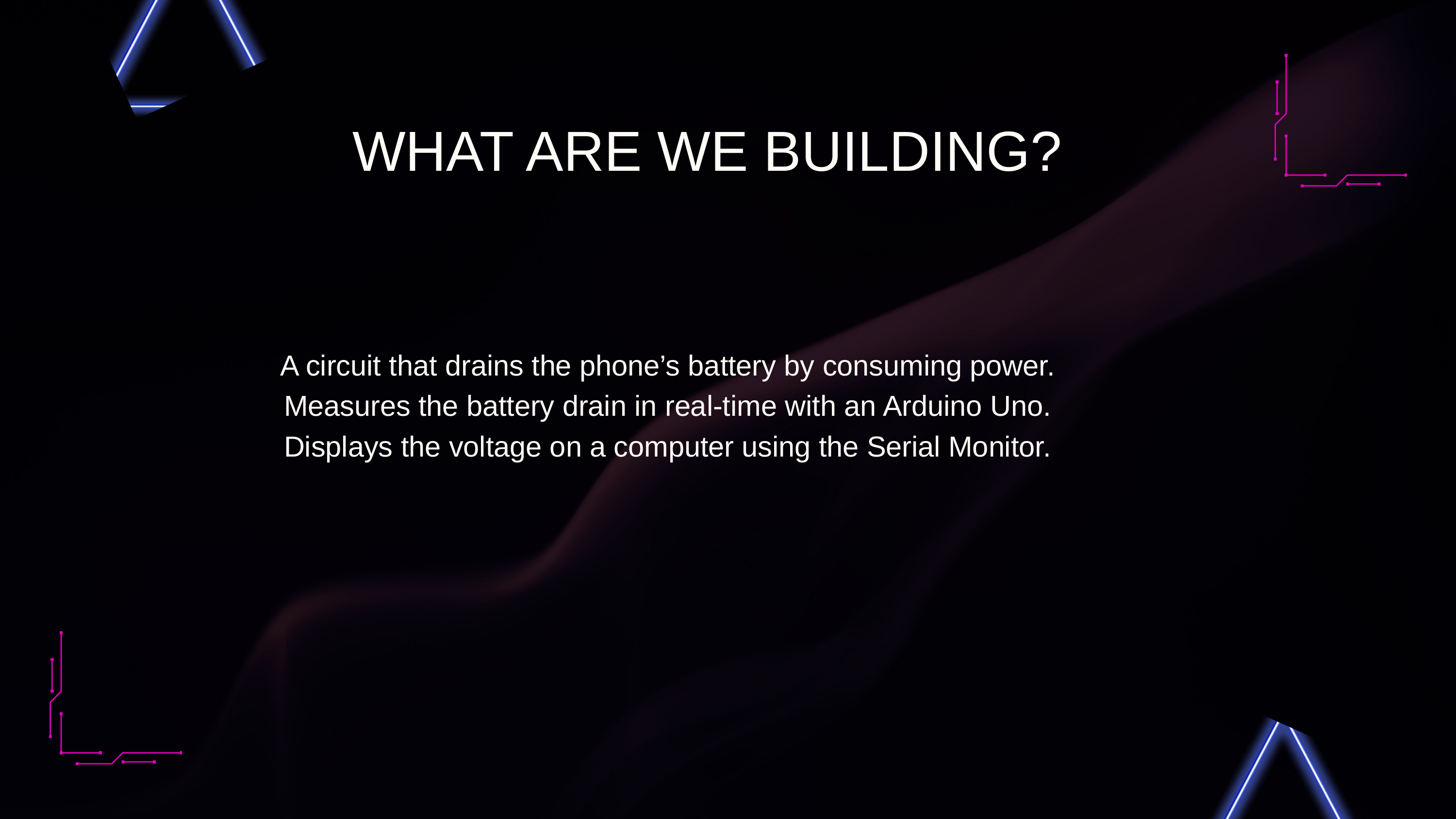

WHAT ARE WE BUILDING?

A circuit that drains the phone’s battery by consuming power.
Measures the battery drain in real-time with an Arduino Uno.
Displays the voltage on a computer using the Serial Monitor.